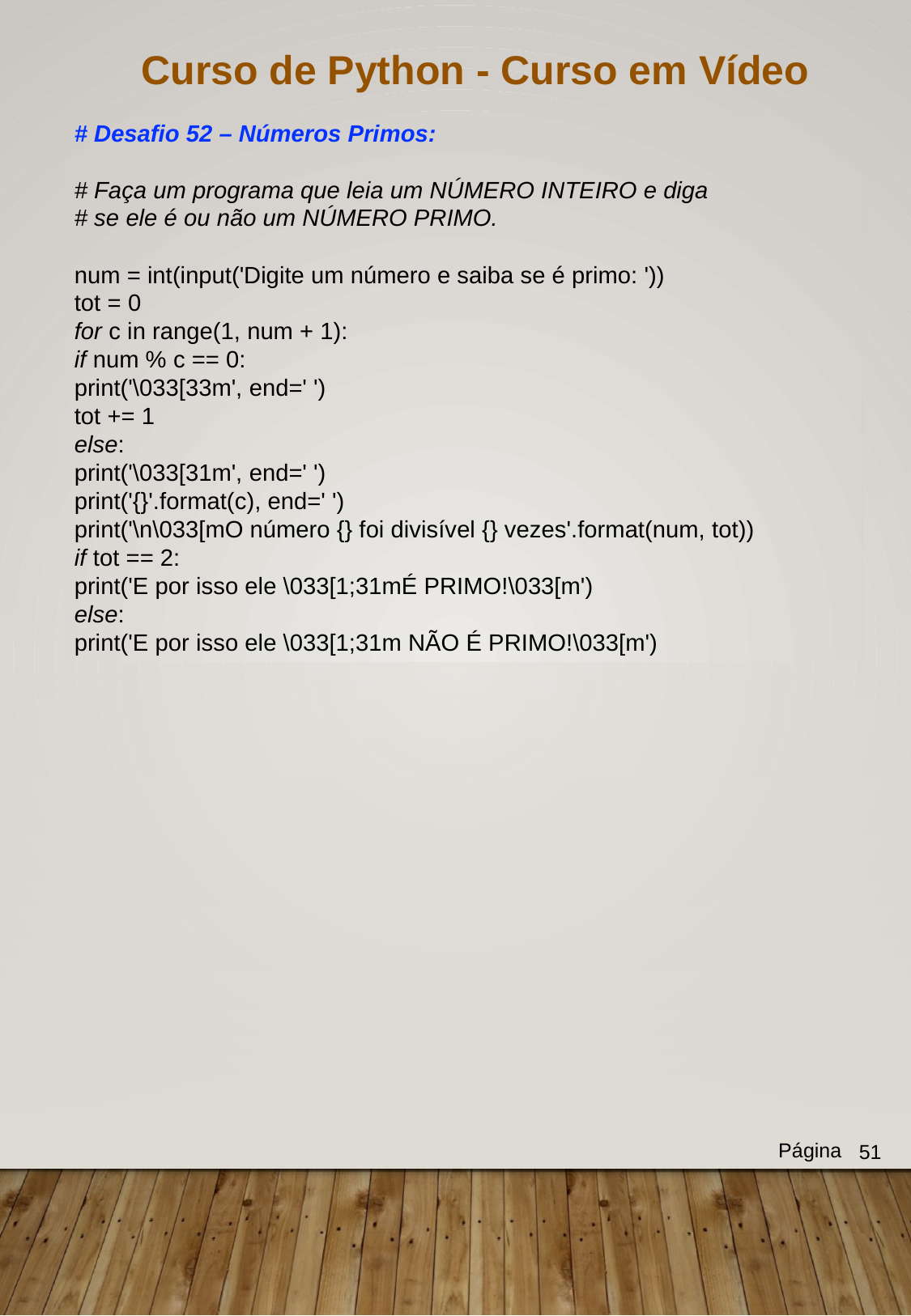

Curso de Python - Curso em Vídeo
# Desafio 52 – Números Primos:

# Faça um programa que leia um NÚMERO INTEIRO e diga
# se ele é ou não um NÚMERO PRIMO.
num = int(input('Digite um número e saiba se é primo: '))
tot = 0
for c in range(1, num + 1):
if num % c == 0:
print('\033[33m', end=' ')
tot += 1
else:
print('\033[31m', end=' ')
print('{}'.format(c), end=' ')
print('\n\033[mO número {} foi divisível {} vezes'.format(num, tot))
if tot == 2:
print('E por isso ele \033[1;31mÉ PRIMO!\033[m')
else:
print('E por isso ele \033[1;31m NÃO É PRIMO!\033[m')
Página
51